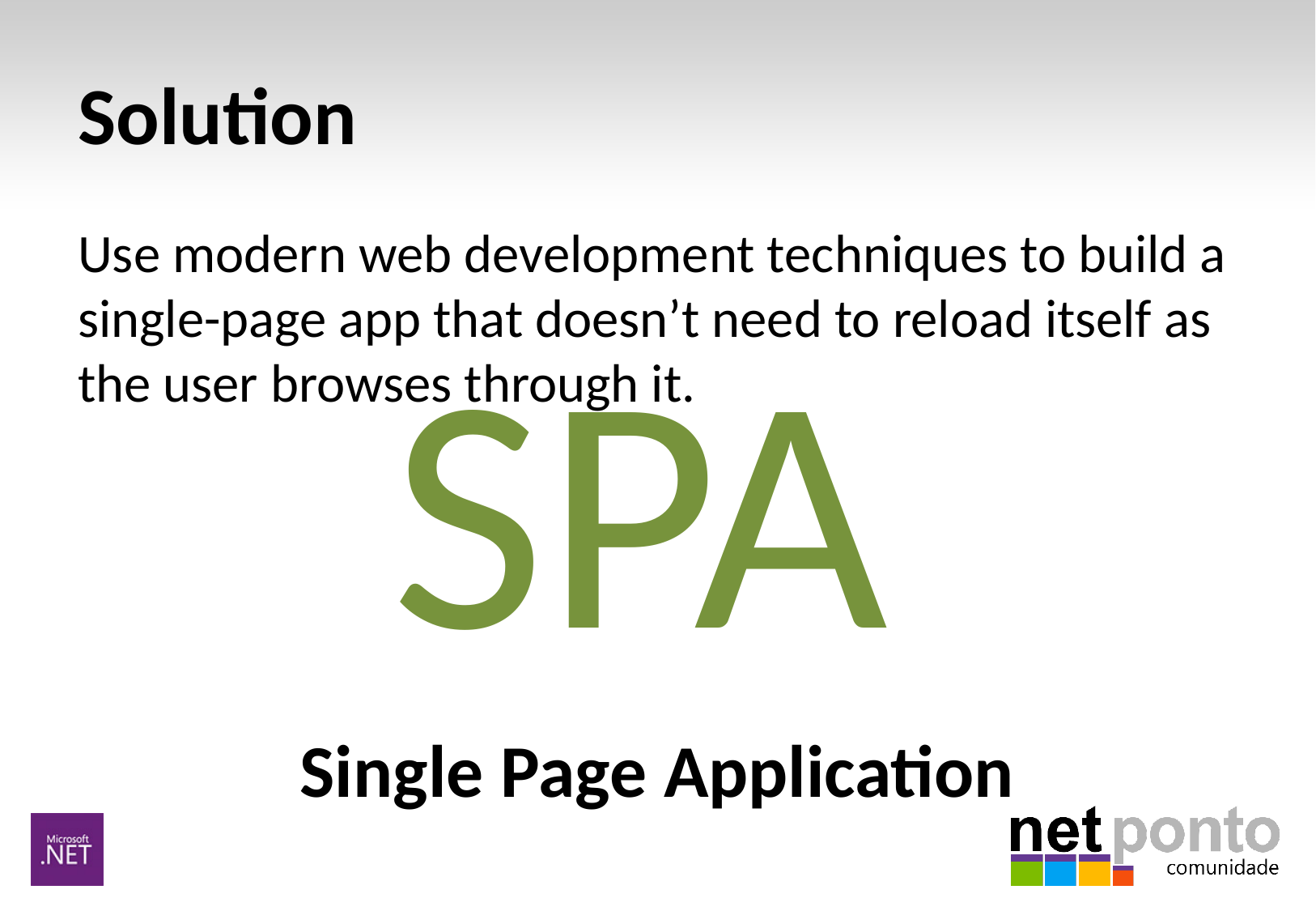

# Solution
Use modern web development techniques to build a single-page app that doesn’t need to reload itself as the user browses through it.

SPA
Single Page Application